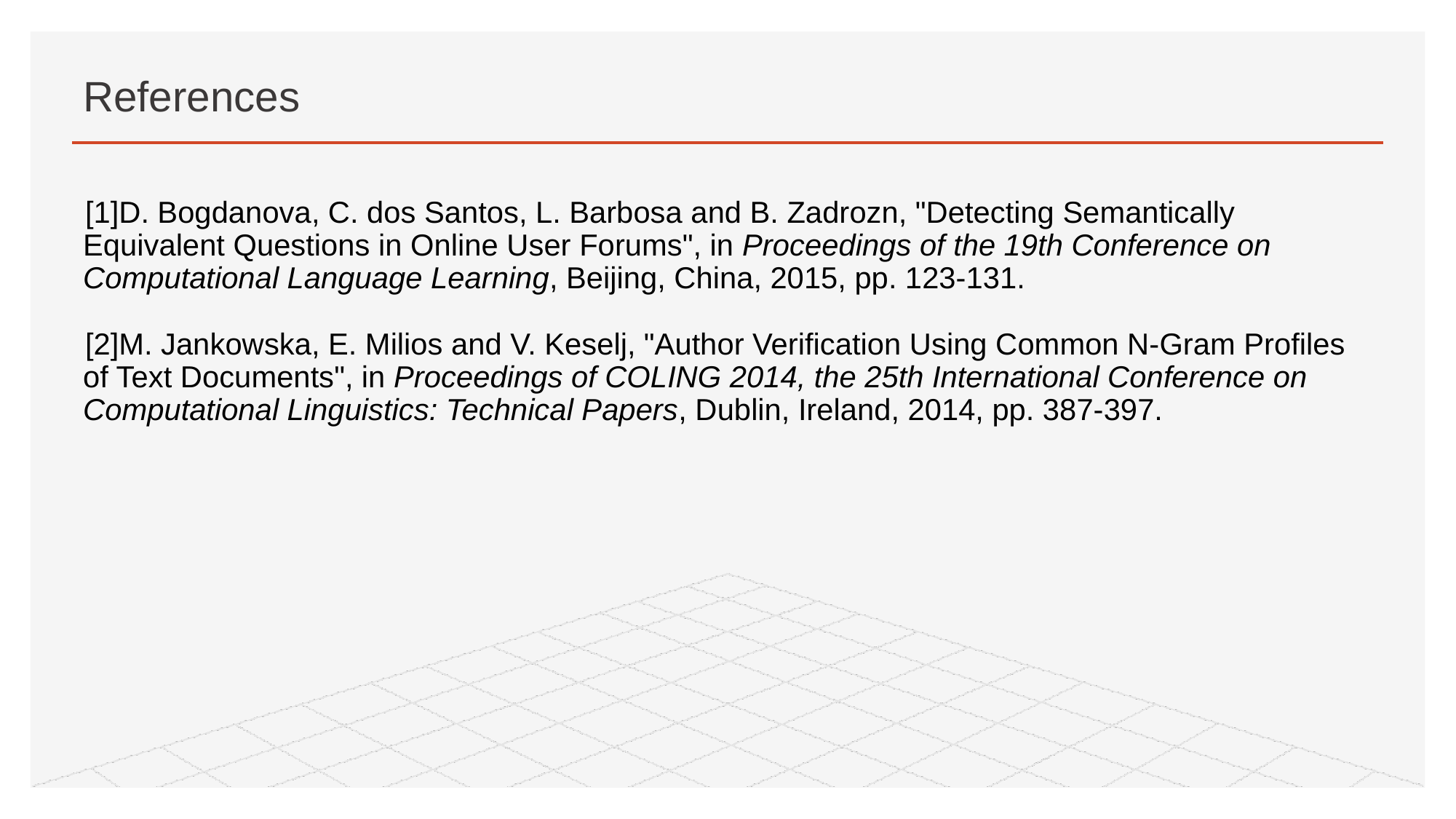

# References
[1]D. Bogdanova, C. dos Santos, L. Barbosa and B. Zadrozn, "Detecting Semantically Equivalent Questions in Online User Forums", in Proceedings of the 19th Conference on Computational Language Learning, Beijing, China, 2015, pp. 123-131.
[2]M. Jankowska, E. Milios and V. Keselj, "Author Verification Using Common N-Gram Profiles of Text Documents", in Proceedings of COLING 2014, the 25th International Conference on Computational Linguistics: Technical Papers, Dublin, Ireland, 2014, pp. 387-397.